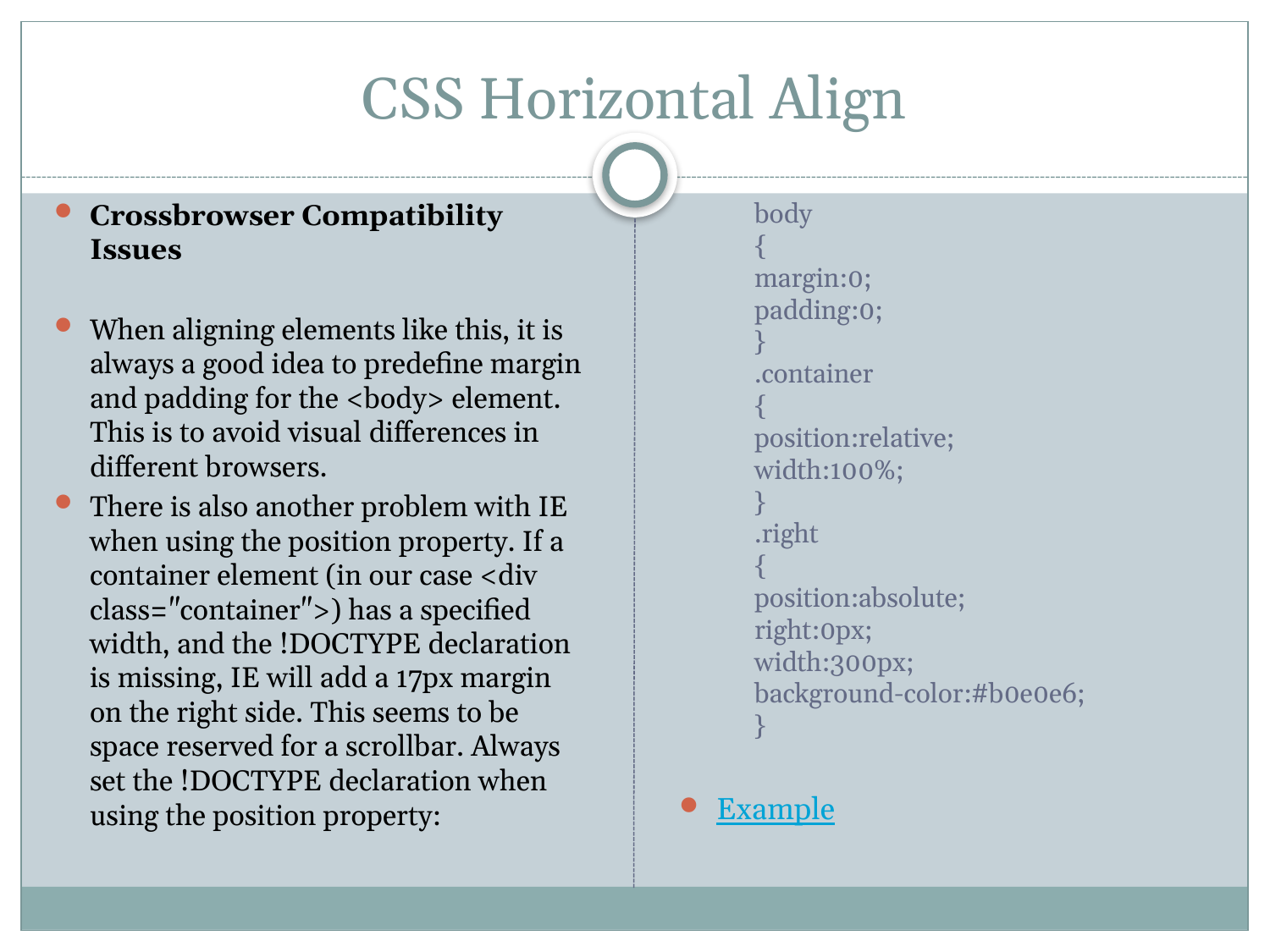

# CSS Horizontal Align
Crossbrowser Compatibility Issues

When aligning elements like this, it is always a good idea to predefine margin and padding for the <body> element. This is to avoid visual differences in different browsers.
There is also another problem with IE when using the position property. If a container element (in our case <div class="container">) has a specified width, and the !DOCTYPE declaration is missing, IE will add a 17px margin on the right side. This seems to be space reserved for a scrollbar. Always set the !DOCTYPE declaration when using the position property:
	body
{
margin:0;
padding:0;
}
.container
{
position:relative;
width:100%;
}
.right
{
position:absolute;
right:0px;
width:300px;
background-color:#b0e0e6;
}

Example